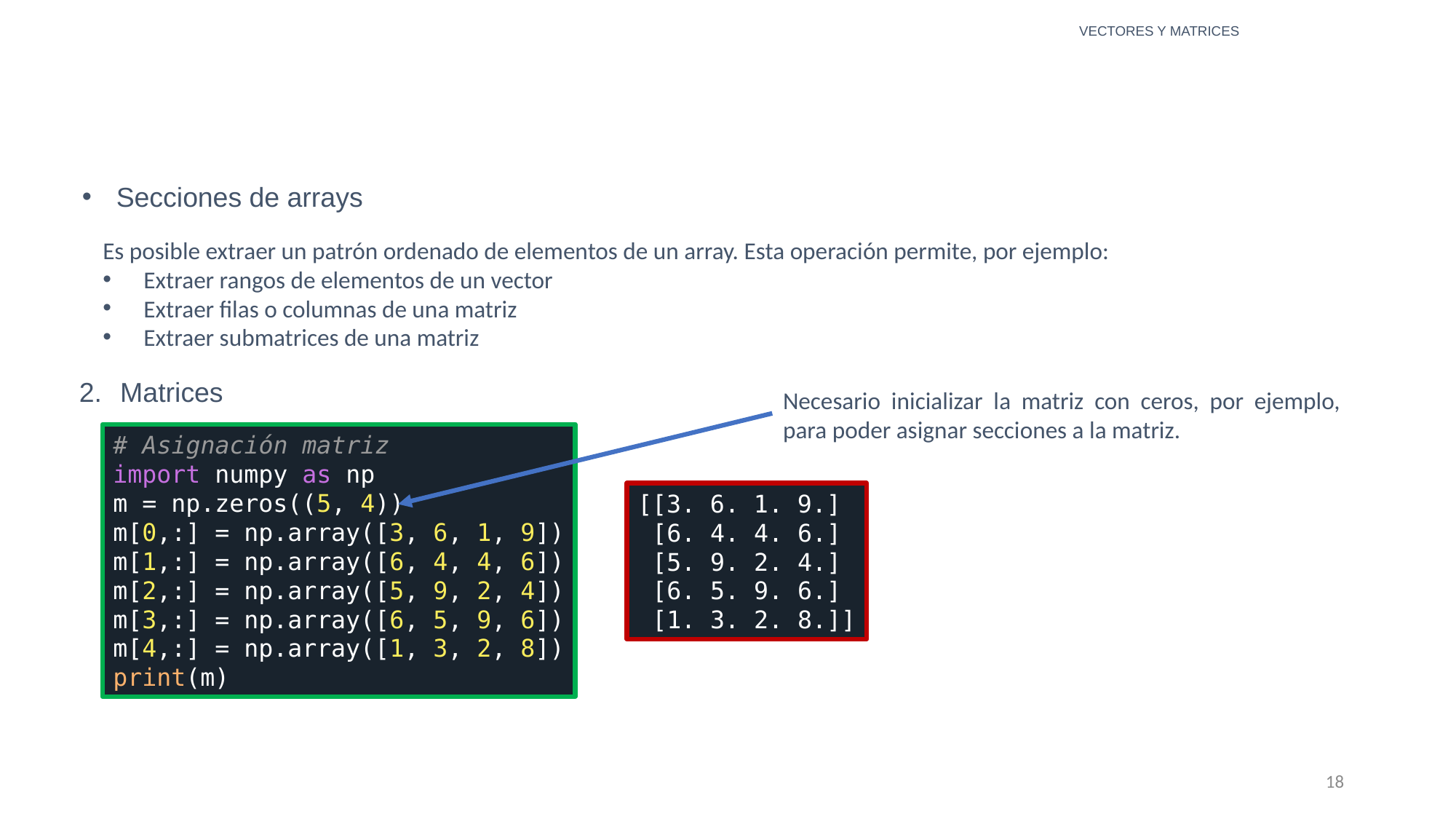

VECTORES Y MATRICES
Secciones de arrays
Es posible extraer un patrón ordenado de elementos de un array. Esta operación permite, por ejemplo:
Extraer rangos de elementos de un vector
Extraer filas o columnas de una matriz
Extraer submatrices de una matriz
Matrices
Necesario inicializar la matriz con ceros, por ejemplo, para poder asignar secciones a la matriz.
# Asignación matriz
import numpy as np
m = np.zeros((5, 4))
m[0,:] = np.array([3, 6, 1, 9])
m[1,:] = np.array([6, 4, 4, 6])
m[2,:] = np.array([5, 9, 2, 4])
m[3,:] = np.array([6, 5, 9, 6])
m[4,:] = np.array([1, 3, 2, 8])
print(m)
[[3. 6. 1. 9.]
 [6. 4. 4. 6.]
 [5. 9. 2. 4.]
 [6. 5. 9. 6.]
 [1. 3. 2. 8.]]
18